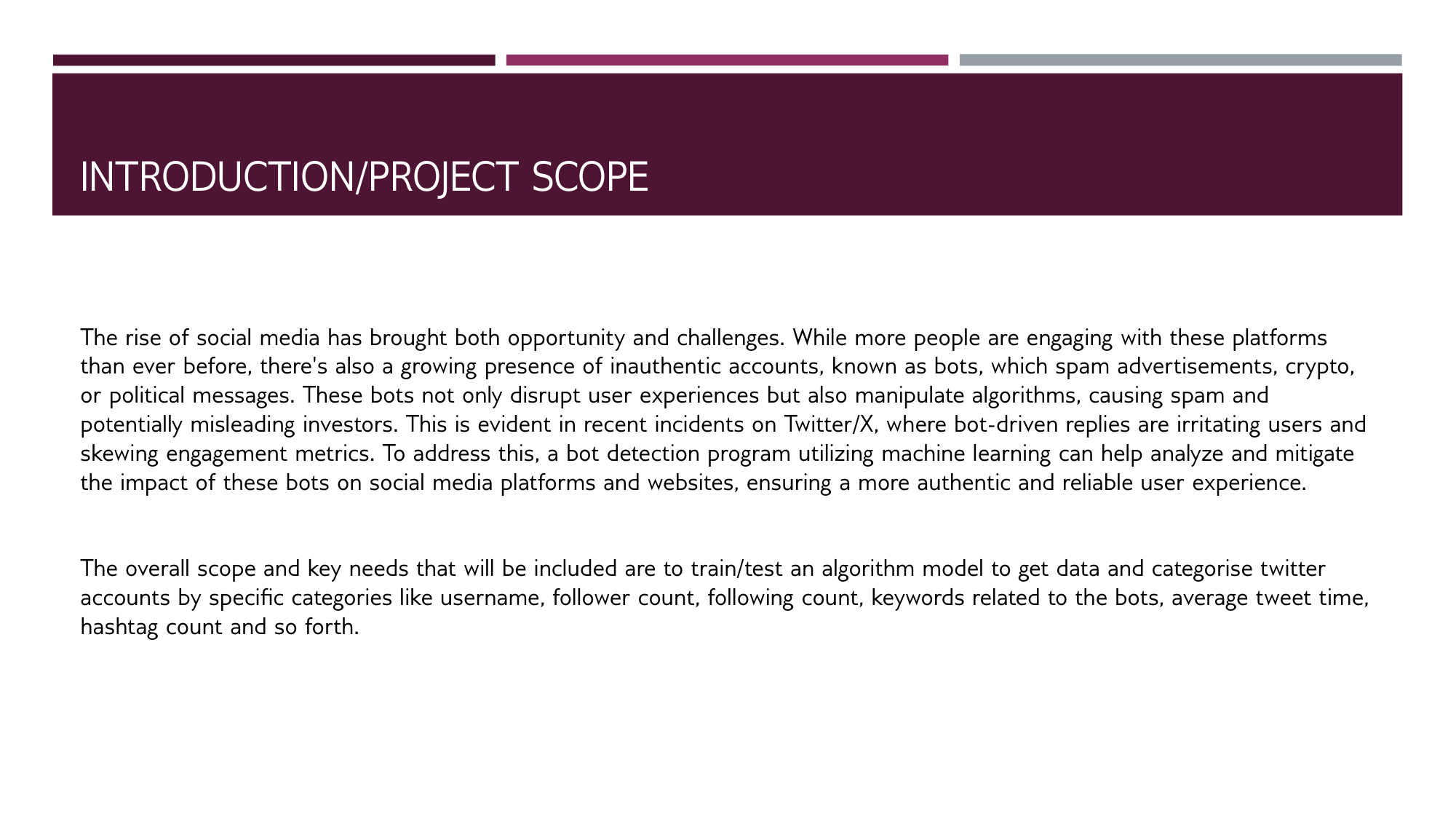

# INTRODUCTION/PROJECT SCOPE
The rise of social media has brought both opportunity and challenges. While more people are engaging with these platforms than ever before, there's also a growing presence of inauthentic accounts, known as bots, which spam advertisements, crypto, or political messages. These bots not only disrupt user experiences but also manipulate algorithms, causing spam and potentially misleading investors. This is evident in recent incidents on Twitter/X, where bot-driven replies are irritating users and skewing engagement metrics. To address this, a bot detection program utilizing machine learning can help analyze and mitigate the impact of these bots on social media platforms and websites, ensuring a more authentic and reliable user experience.

The overall scope and key needs that will be included are to train/test an algorithm model to get data and categorise twitter accounts by specific categories like username, follower count, following count, keywords related to the bots, average tweet time, hashtag count and so forth.